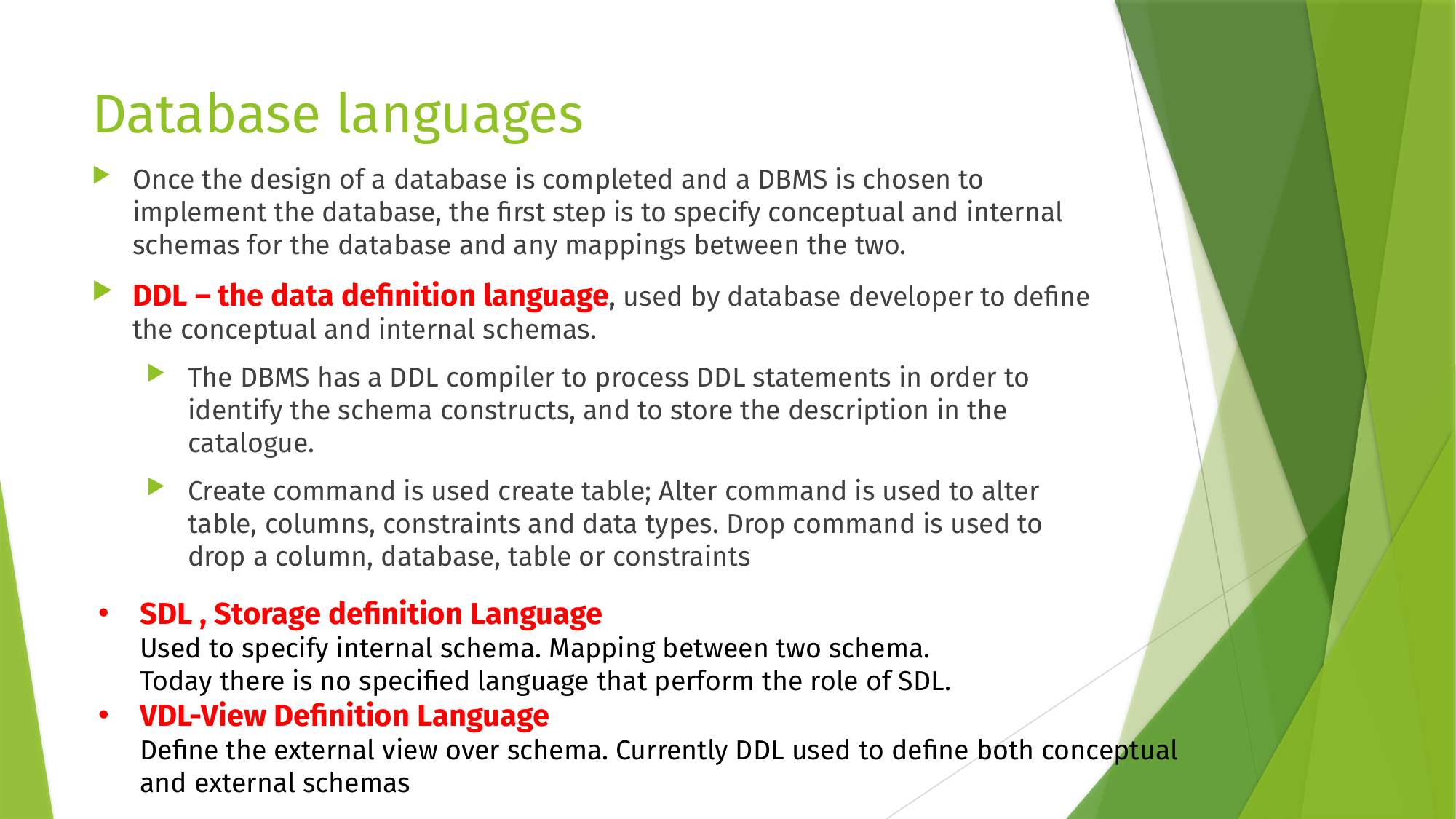

# Database languages
Once the design of a database is completed and a DBMS is chosen to implement the database, the first step is to specify conceptual and internal schemas for the database and any mappings between the two.
DDL – the data definition language, used by database developer to define the conceptual and internal schemas.
The DBMS has a DDL compiler to process DDL statements in order to identify the schema constructs, and to store the description in the catalogue.
Create command is used create table; Alter command is used to alter table, columns, constraints and data types. Drop command is used to drop a column, database, table or constraints
SDL , Storage definition Language
Used to specify internal schema. Mapping between two schema.
Today there is no specified language that perform the role of SDL.
VDL-View Definition Language
Define the external view over schema. Currently DDL used to define both conceptual and external schemas